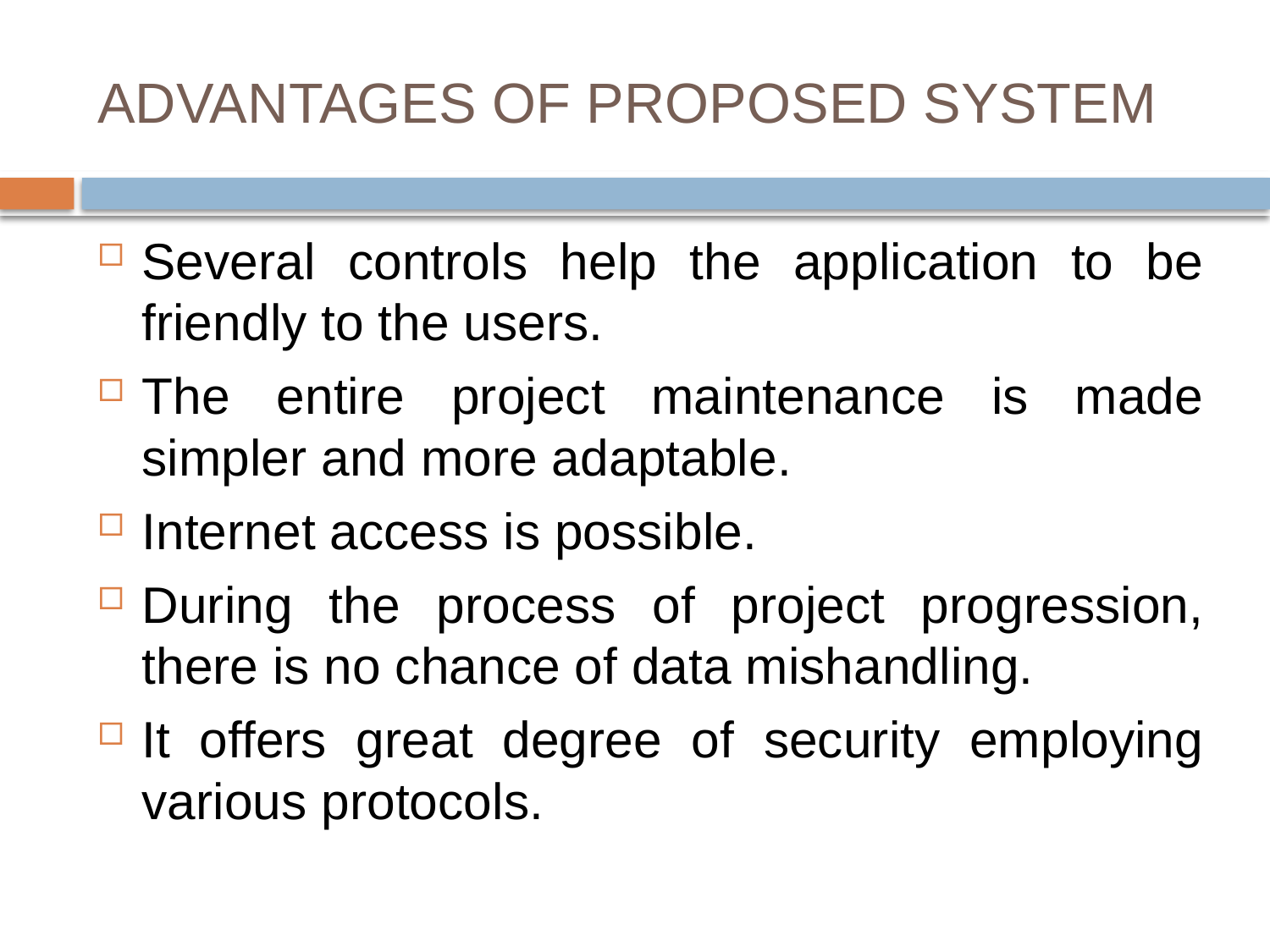

# ADVANTAGES OF PROPOSED SYSTEM
Several controls help the application to be friendly to the users.
The entire project maintenance is made simpler and more adaptable.
Internet access is possible.
During the process of project progression, there is no chance of data mishandling.
It offers great degree of security employing various protocols.